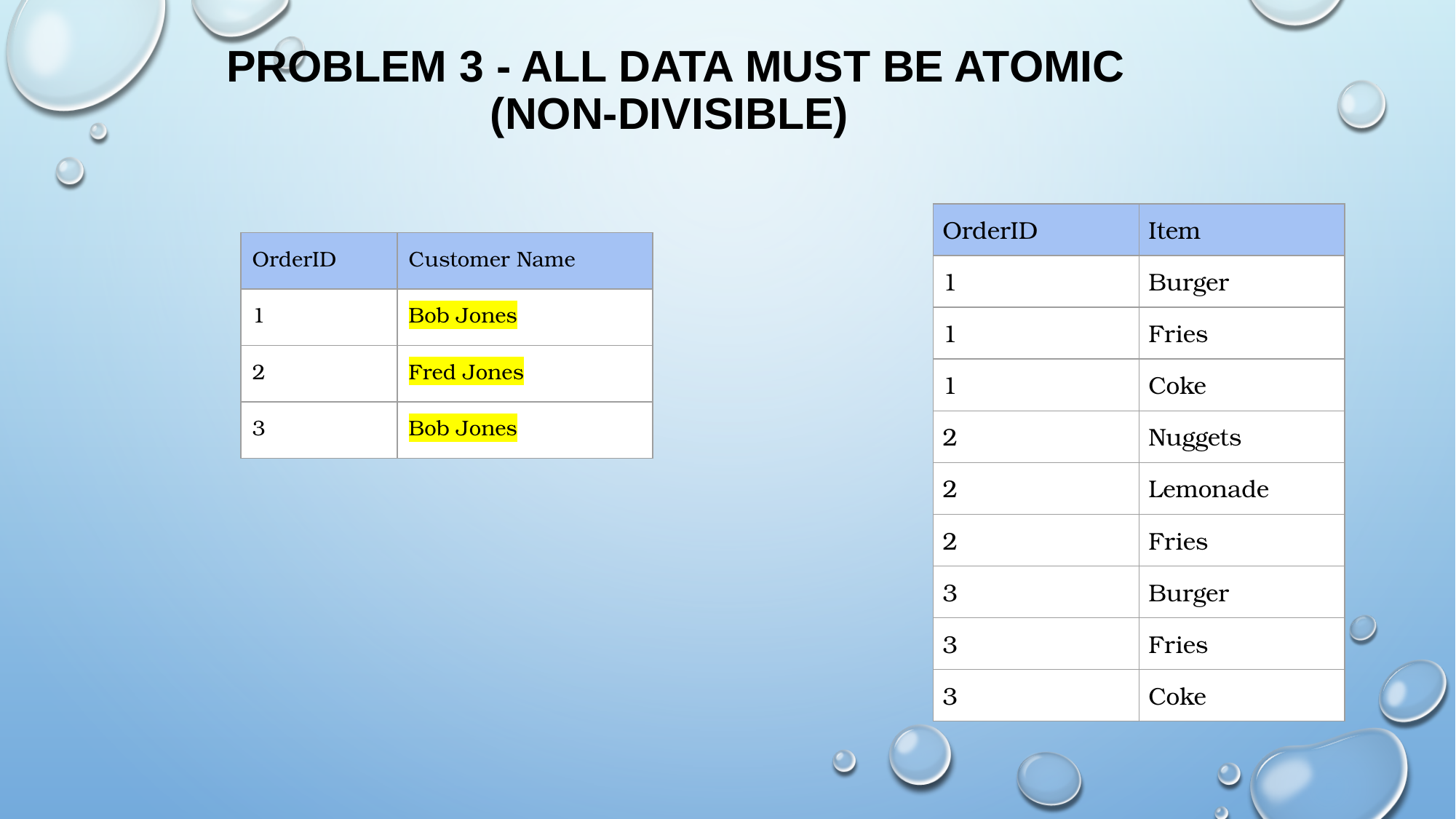

# Problem 3 - All data must be atomic (non-divisible)
| OrderID | Item |
| --- | --- |
| 1 | Burger |
| 1 | Fries |
| 1 | Coke |
| 2 | Nuggets |
| 2 | Lemonade |
| 2 | Fries |
| 3 | Burger |
| 3 | Fries |
| 3 | Coke |
| OrderID | Customer Name |
| --- | --- |
| 1 | Bob Jones |
| 2 | Fred Jones |
| 3 | Bob Jones |